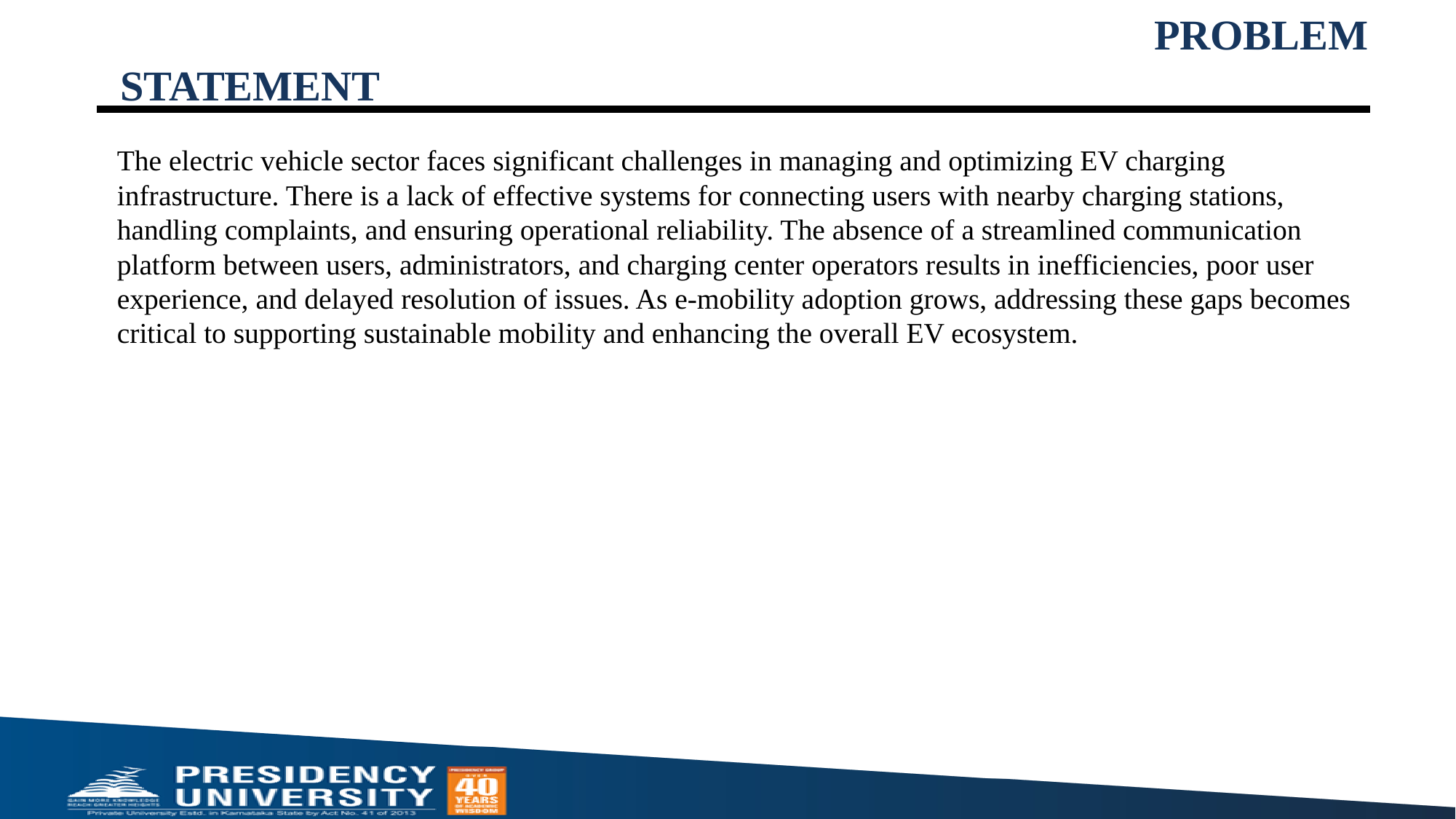

# PROBLEM STATEMENT
The electric vehicle sector faces significant challenges in managing and optimizing EV charging infrastructure. There is a lack of effective systems for connecting users with nearby charging stations, handling complaints, and ensuring operational reliability. The absence of a streamlined communication platform between users, administrators, and charging center operators results in inefficiencies, poor user experience, and delayed resolution of issues. As e-mobility adoption grows, addressing these gaps becomes critical to supporting sustainable mobility and enhancing the overall EV ecosystem.